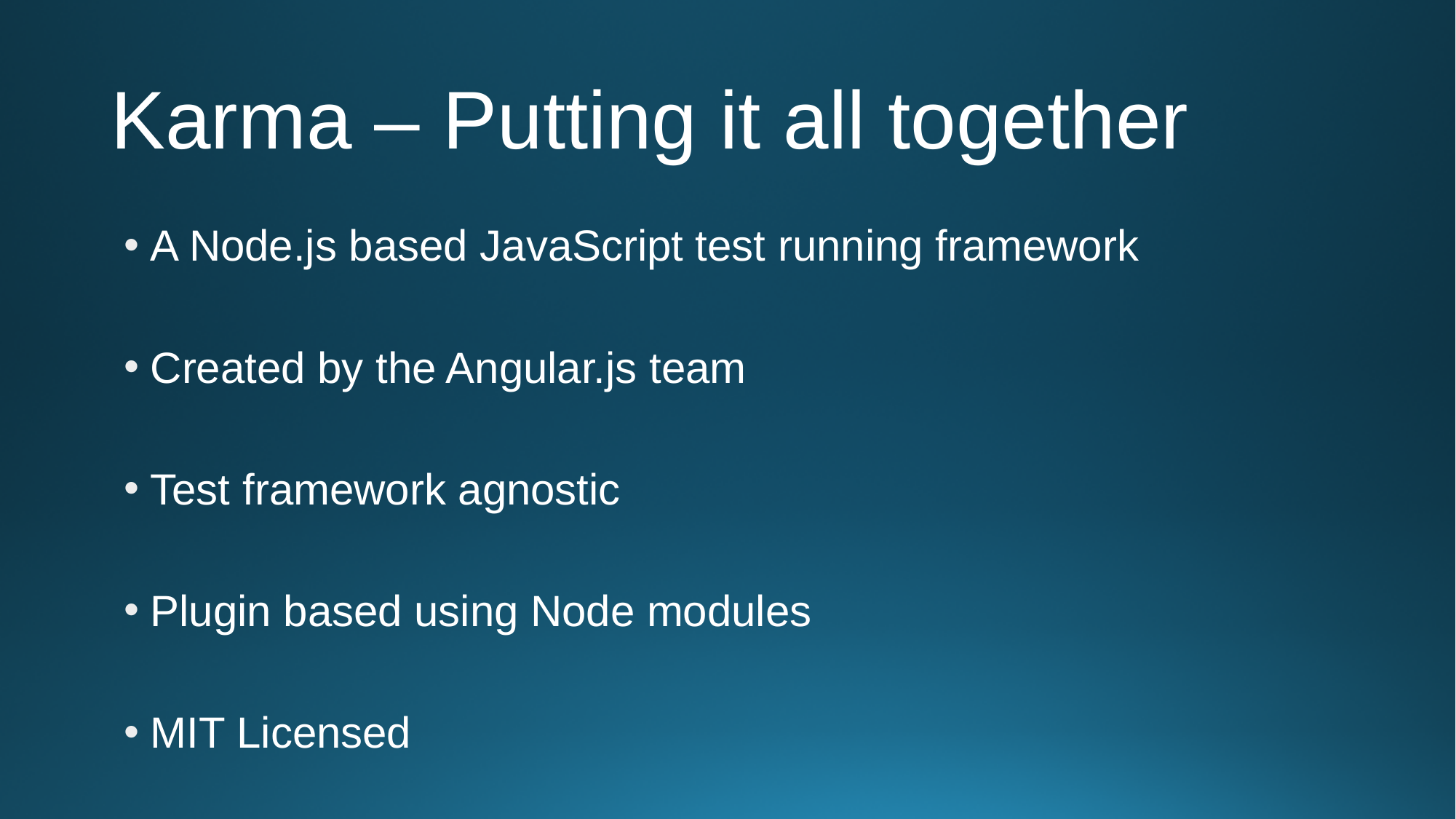

# Karma – Putting it all together
A Node.js based JavaScript test running framework

Created by the Angular.js team

Test framework agnostic

Plugin based using Node modules

MIT Licensed